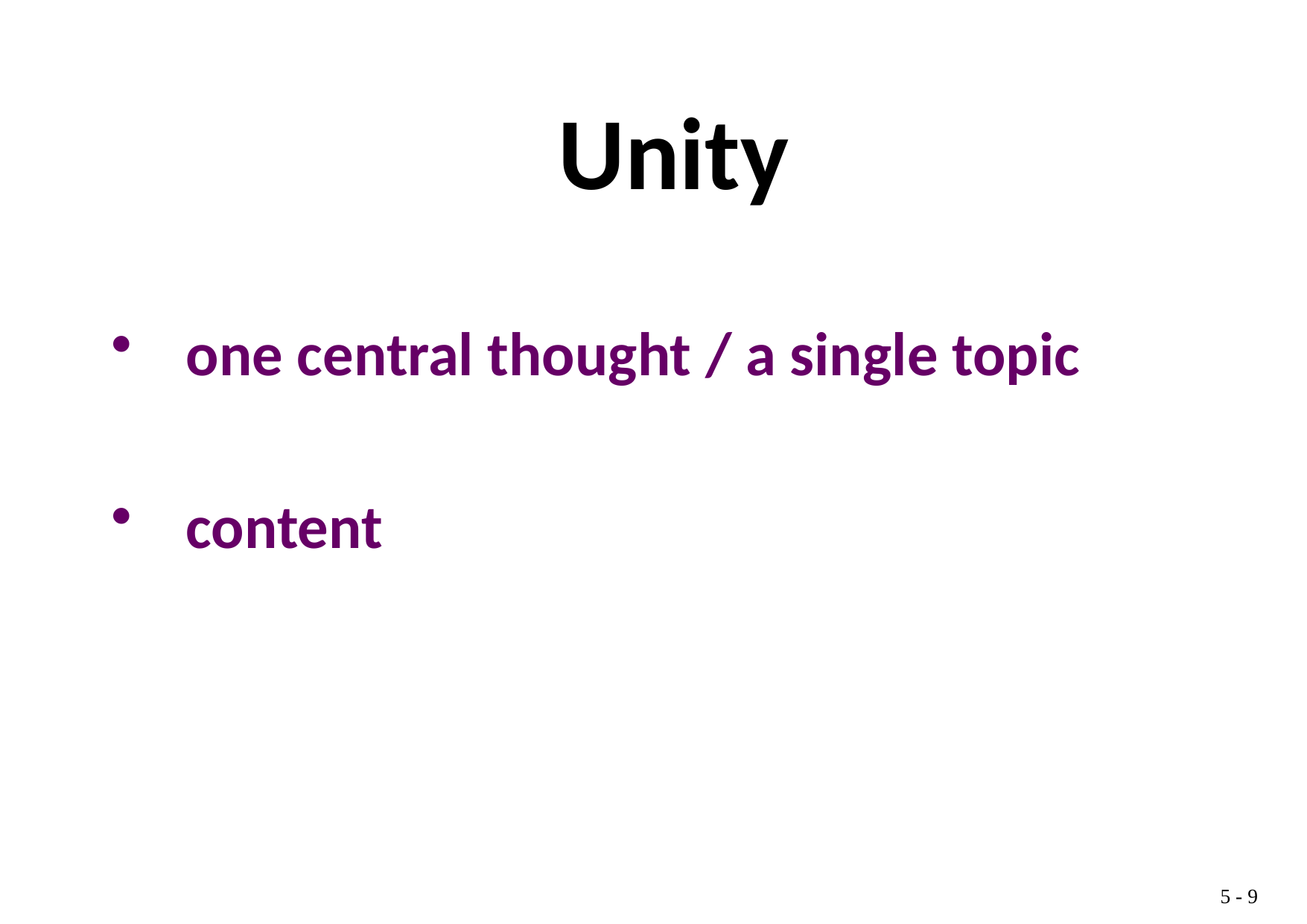

# Unity
one central thought / a single topic

content
5 - 9